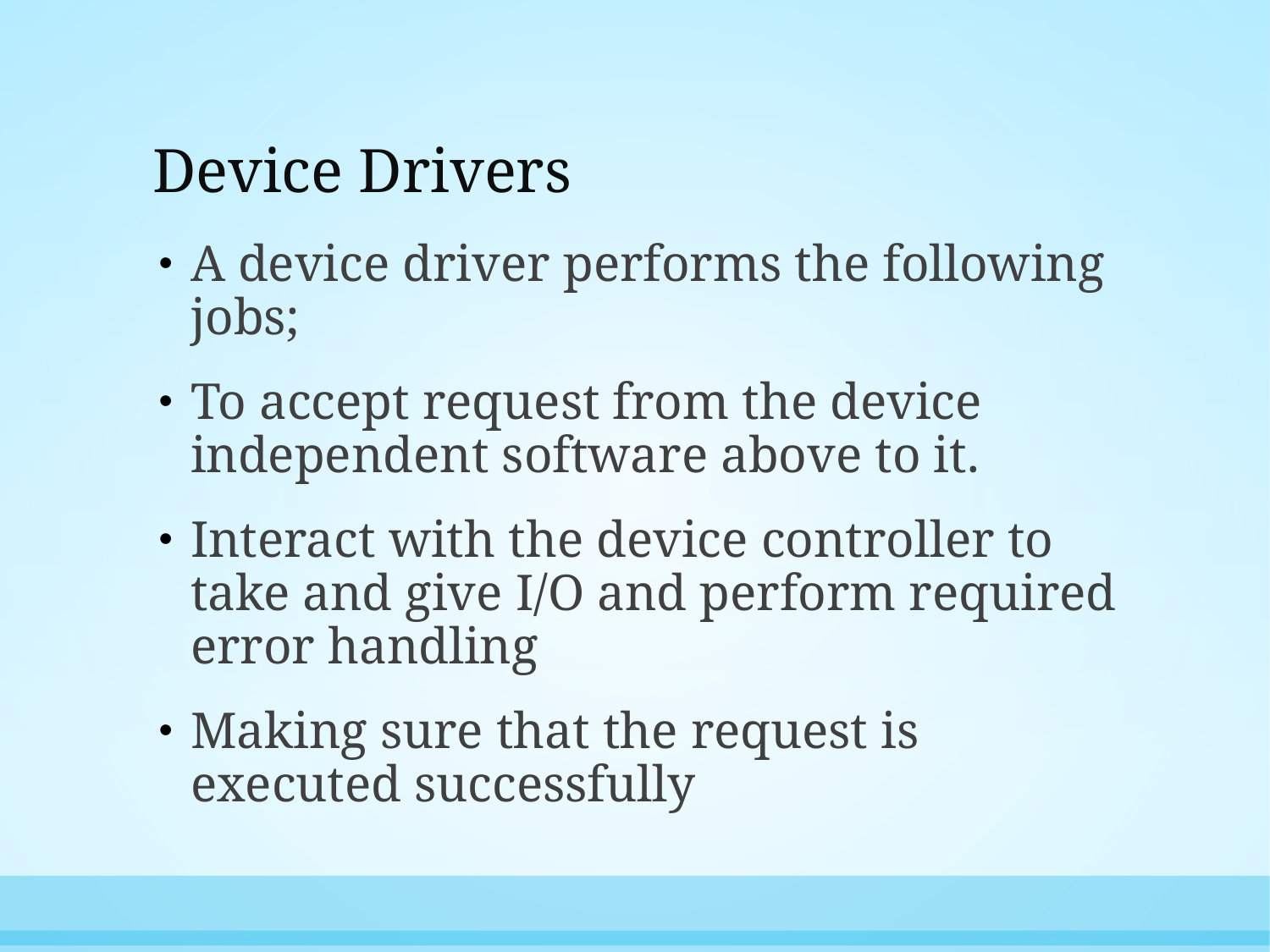

# Device Drivers
A device driver performs the following jobs;
To accept request from the device independent software above to it.
Interact with the device controller to take and give I/O and perform required error handling
Making sure that the request is executed successfully